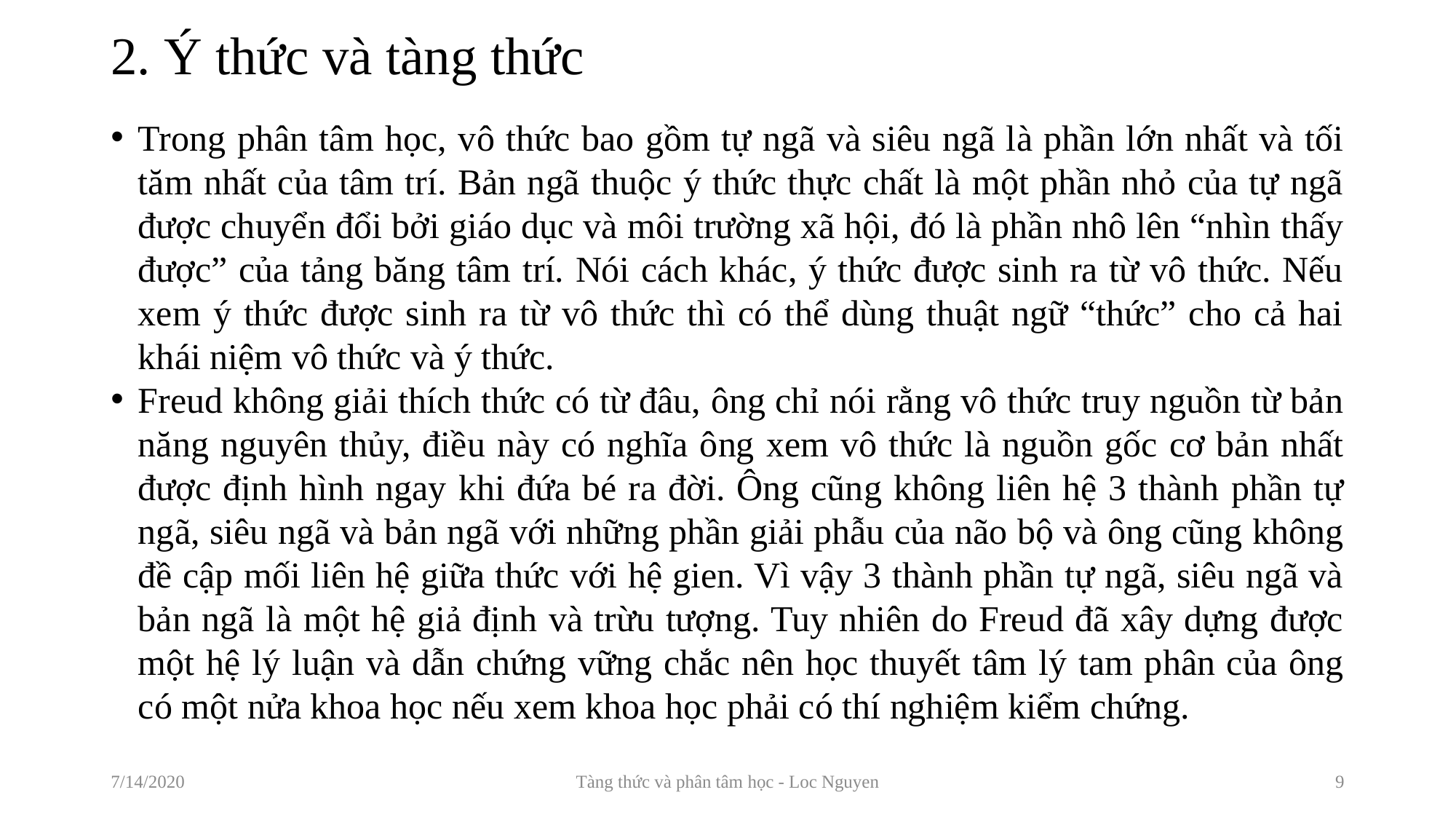

# 2. Ý thức và tàng thức
Trong phân tâm học, vô thức bao gồm tự ngã và siêu ngã là phần lớn nhất và tối tăm nhất của tâm trí. Bản ngã thuộc ý thức thực chất là một phần nhỏ của tự ngã được chuyển đổi bởi giáo dục và môi trường xã hội, đó là phần nhô lên “nhìn thấy được” của tảng băng tâm trí. Nói cách khác, ý thức được sinh ra từ vô thức. Nếu xem ý thức được sinh ra từ vô thức thì có thể dùng thuật ngữ “thức” cho cả hai khái niệm vô thức và ý thức.
Freud không giải thích thức có từ đâu, ông chỉ nói rằng vô thức truy nguồn từ bản năng nguyên thủy, điều này có nghĩa ông xem vô thức là nguồn gốc cơ bản nhất được định hình ngay khi đứa bé ra đời. Ông cũng không liên hệ 3 thành phần tự ngã, siêu ngã và bản ngã với những phần giải phẫu của não bộ và ông cũng không đề cập mối liên hệ giữa thức với hệ gien. Vì vậy 3 thành phần tự ngã, siêu ngã và bản ngã là một hệ giả định và trừu tượng. Tuy nhiên do Freud đã xây dựng được một hệ lý luận và dẫn chứng vững chắc nên học thuyết tâm lý tam phân của ông có một nửa khoa học nếu xem khoa học phải có thí nghiệm kiểm chứng.
7/14/2020
Tàng thức và phân tâm học - Loc Nguyen
9